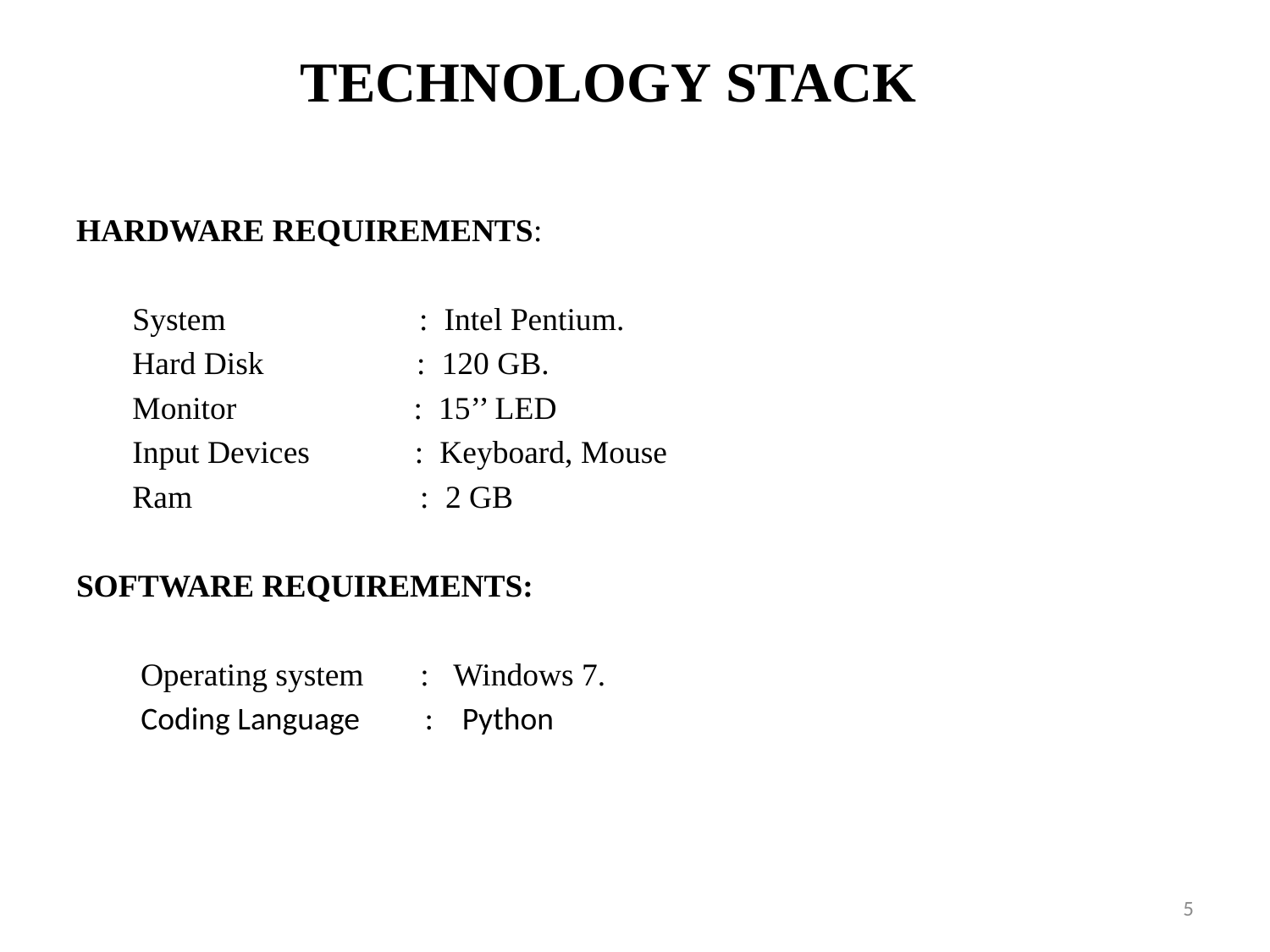

# TECHNOLOGY STACK

HARDWARE REQUIREMENTS:

       System                        :  Intel Pentium.
       Hard Disk                   :  120 GB.
       Monitor                      :  15’’ LED
       Input Devices             :  Keyboard, Mouse
       Ram	                           :  2 GB

SOFTWARE REQUIREMENTS:

        Operating system       :   Windows 7.
         Coding Language         :    Python
5